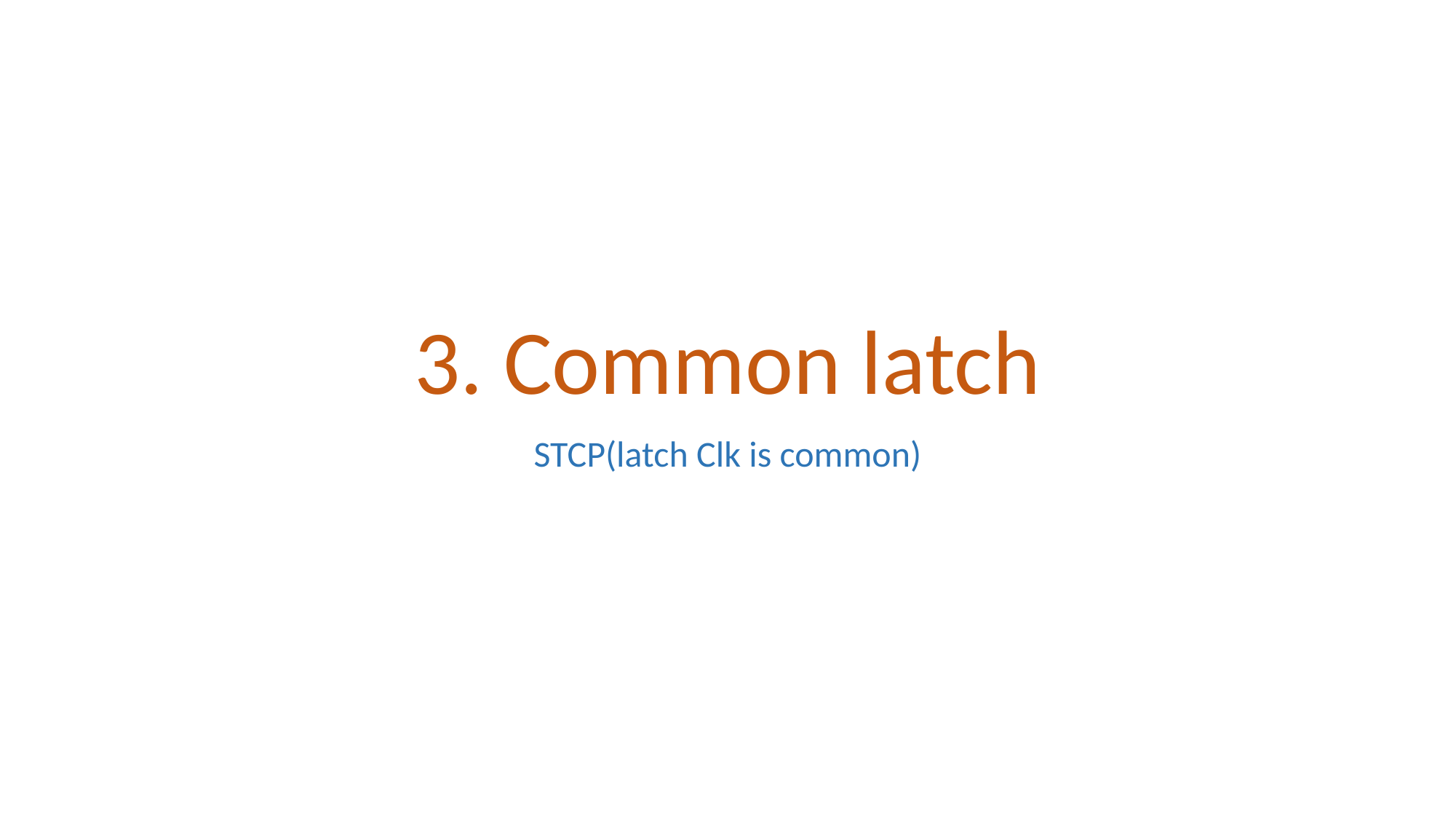

# 3. Common latch
STCP(latch Clk is common)